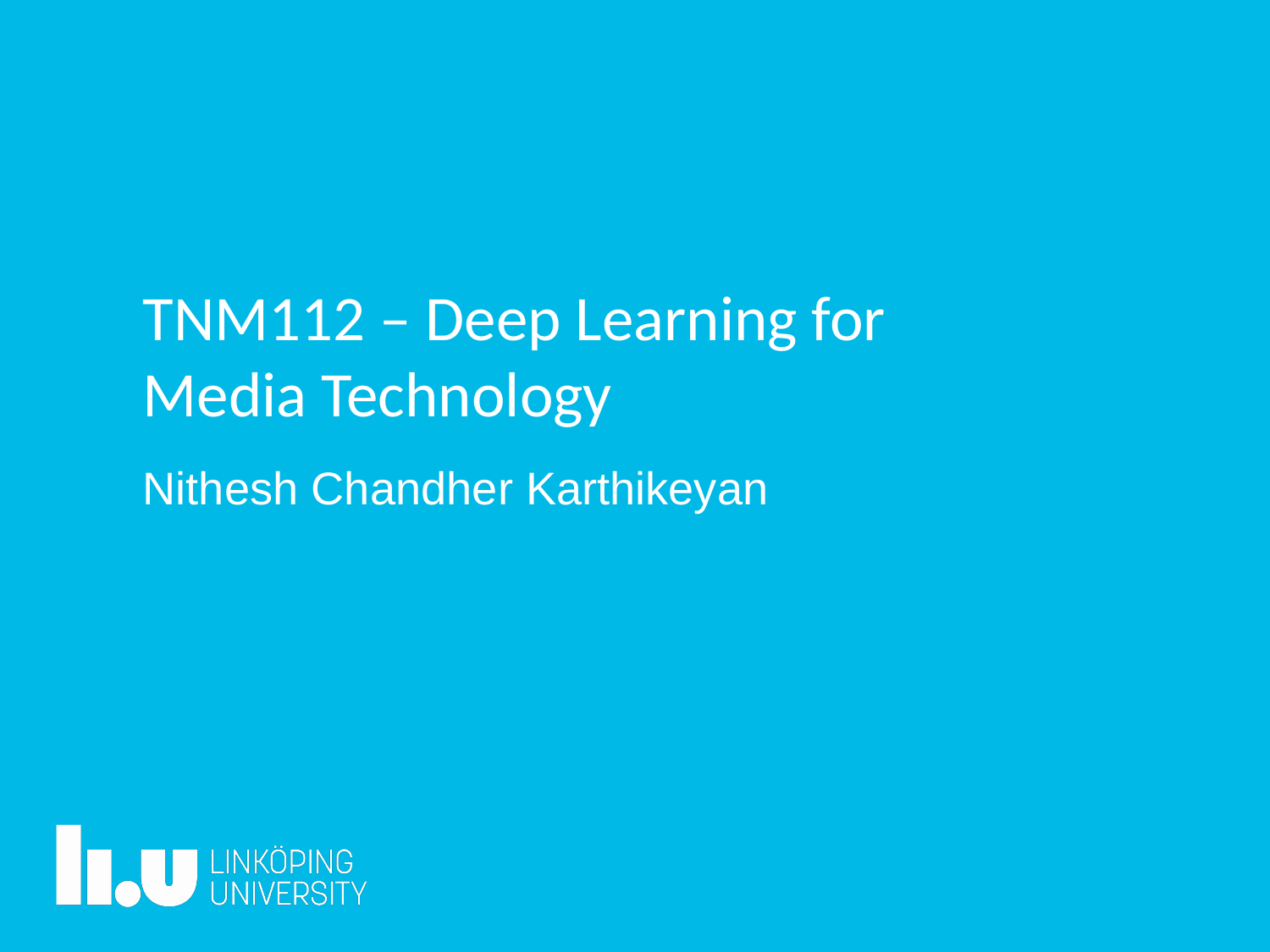

# TNM112 – Deep Learning for Media Technology
Nithesh Chandher Karthikeyan